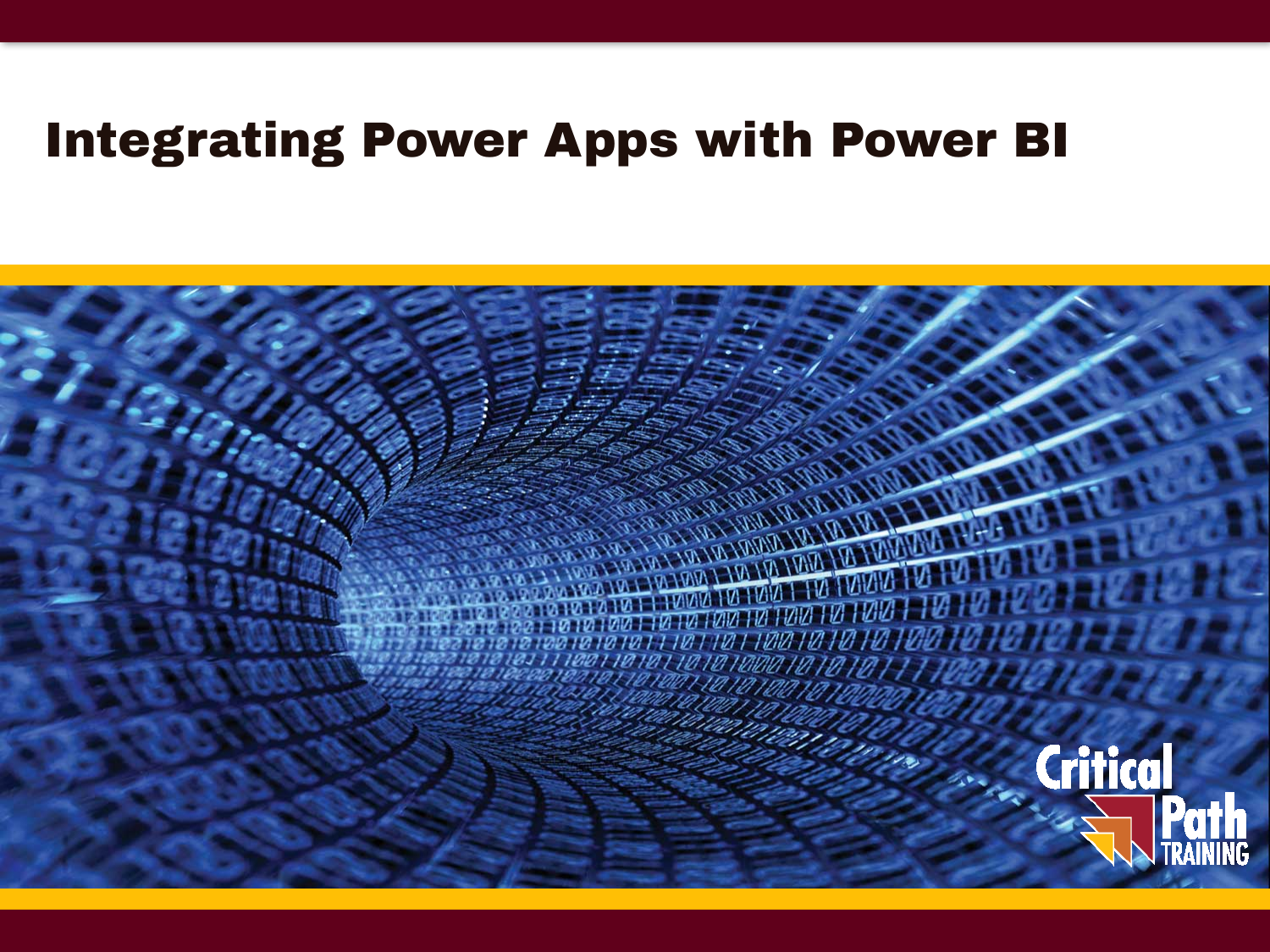

# Integrating Power Apps with Power BI